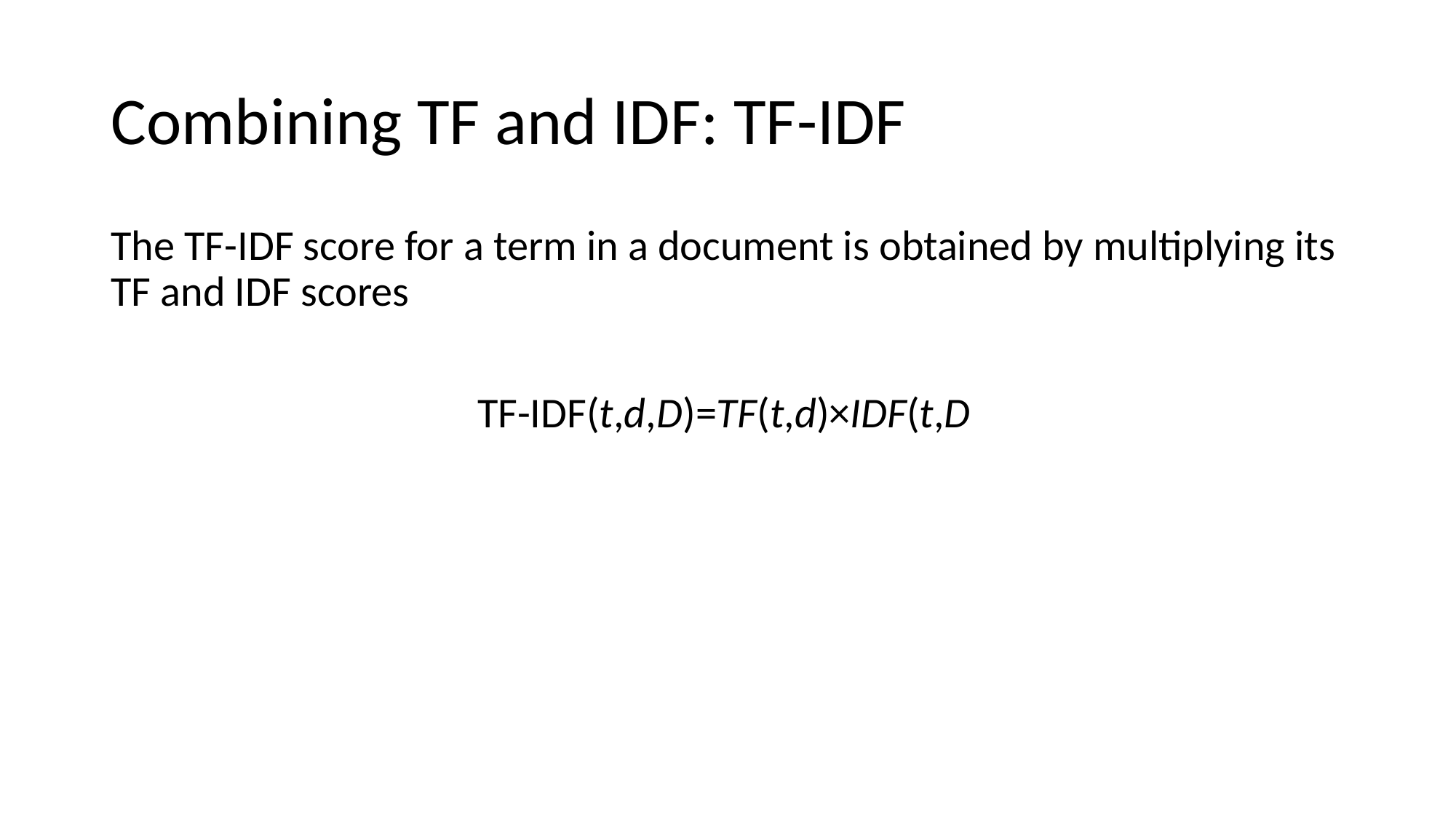

# Combining TF and IDF: TF-IDF
The TF-IDF score for a term in a document is obtained by multiplying its TF and IDF scores

                                      TF-IDF(t,d,D)=TF(t,d)×IDF(t,D